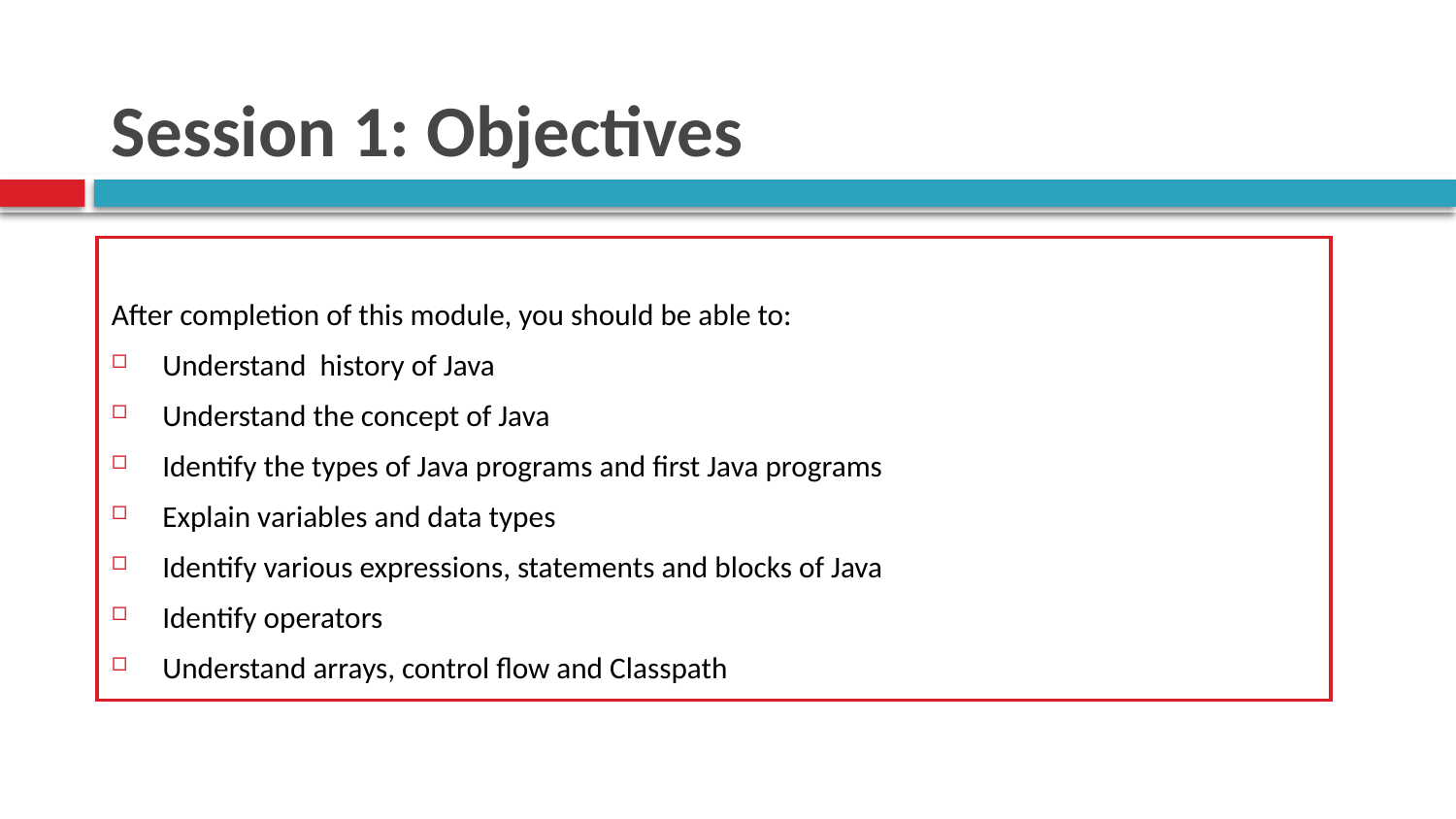

# Session 1: Objectives

After completion of this module, you should be able to:
Understand  history of Java
Understand the concept of Java
Identify the types of Java programs and first Java programs
Explain variables and data types
Identify various expressions, statements and blocks of Java
Identify operators
Understand arrays, control flow and Classpath